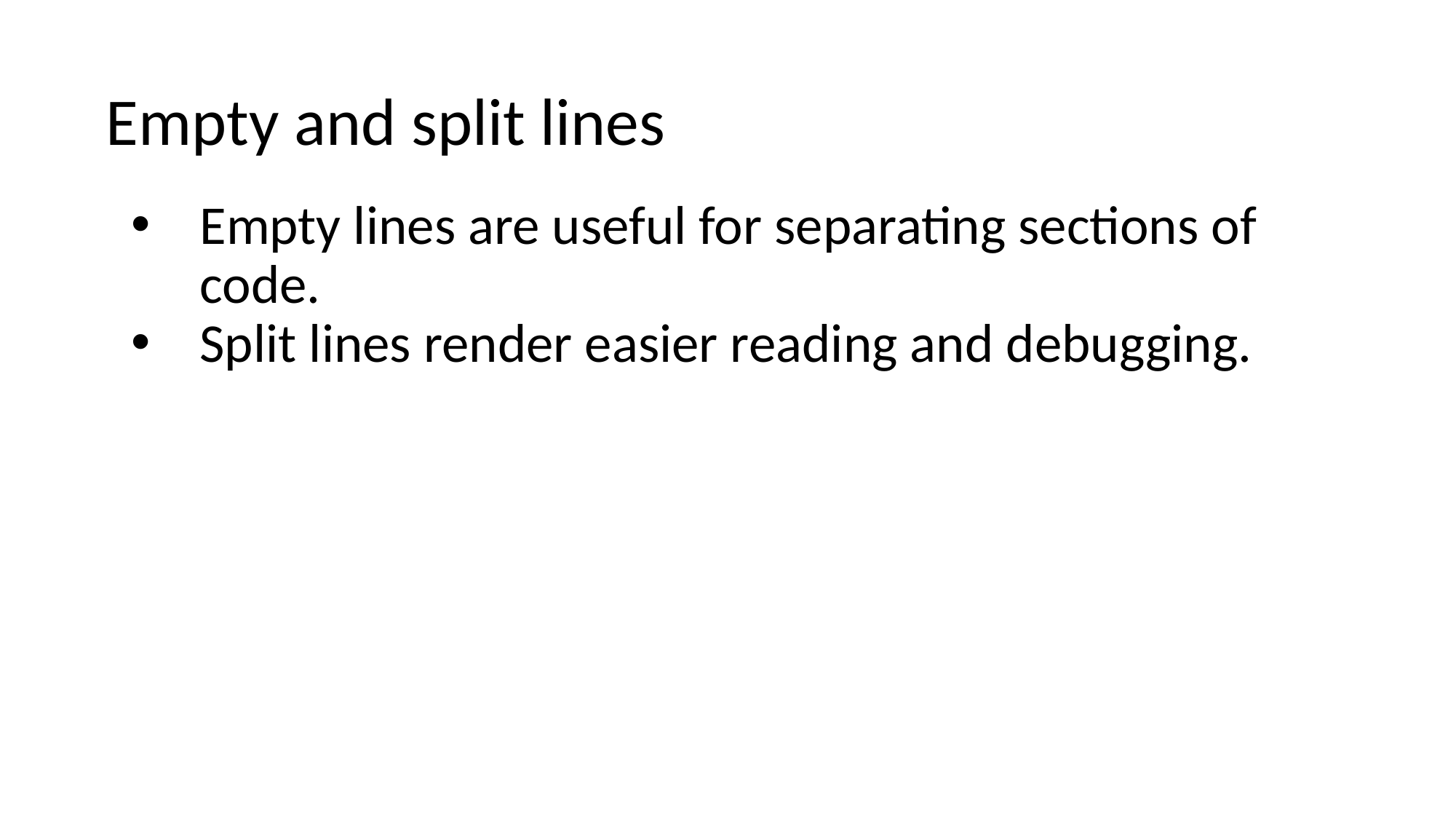

# Empty and split lines
Empty lines are useful for separating sections of code.
Split lines render easier reading and debugging.